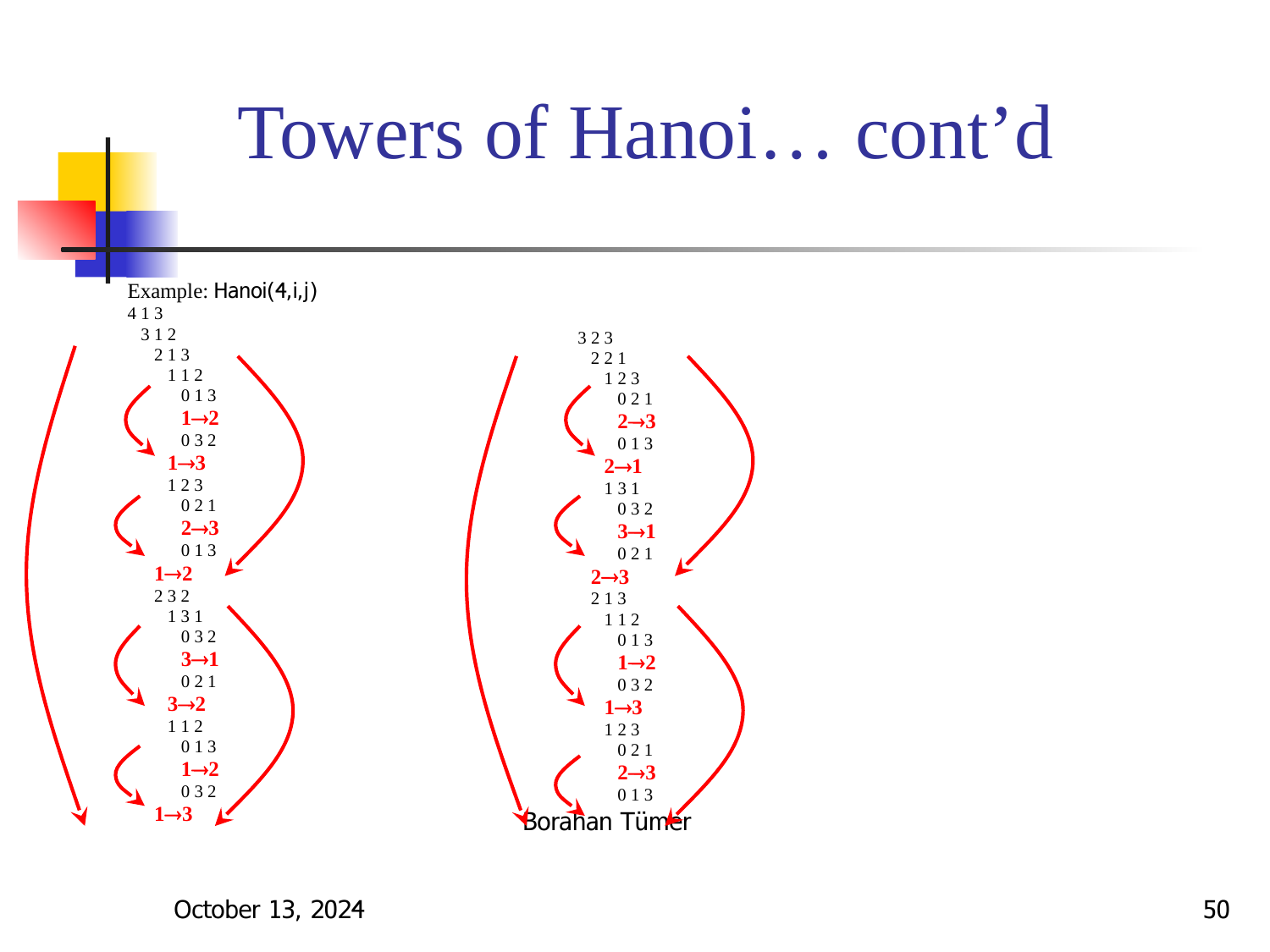

# Towers of Hanoi… cont’d
Example: Hanoi(4,i,j)
4 1 3
   3 1 2
      2 1 3
         1 1 2
            0 1 3
            1→2
            0 3 2
         1→3
         1 2 3
            0 2 1
            2→3
            0 1 3
      1→2
      2 3 2
         1 3 1
            0 3 2
            3→1
            0 2 1
         3→2
         1 1 2
            0 1 3
            1→2
            0 3 2
      1→3
3 2 3
   2 2 1
      1 2 3
         0 2 1
         2→3
         0 1 3
      2→1
      1 3 1
         0 3 2
         3→1
         0 2 1
   2→3
   2 1 3
      1 1 2
         0 1 3
         1→2
         0 3 2
      1→3
      1 2 3
         0 2 1
         2→3
         0 1 3

October 13, 2024
Borahan Tümer
50